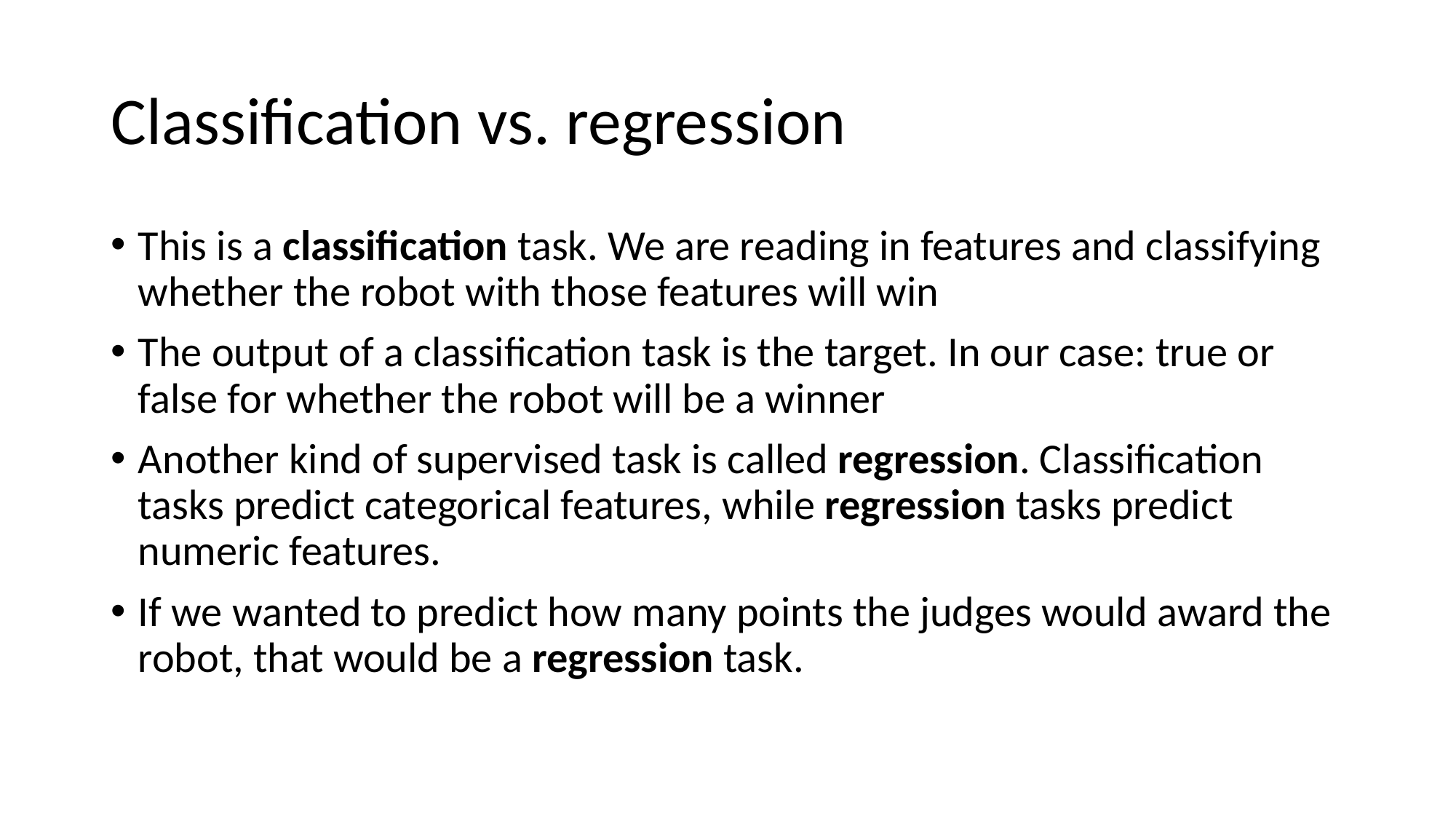

# Classification vs. regression
This is a classification task. We are reading in features and classifying whether the robot with those features will win
The output of a classification task is the target. In our case: true or false for whether the robot will be a winner
Another kind of supervised task is called regression. Classification tasks predict categorical features, while regression tasks predict numeric features.
If we wanted to predict how many points the judges would award the robot, that would be a regression task.